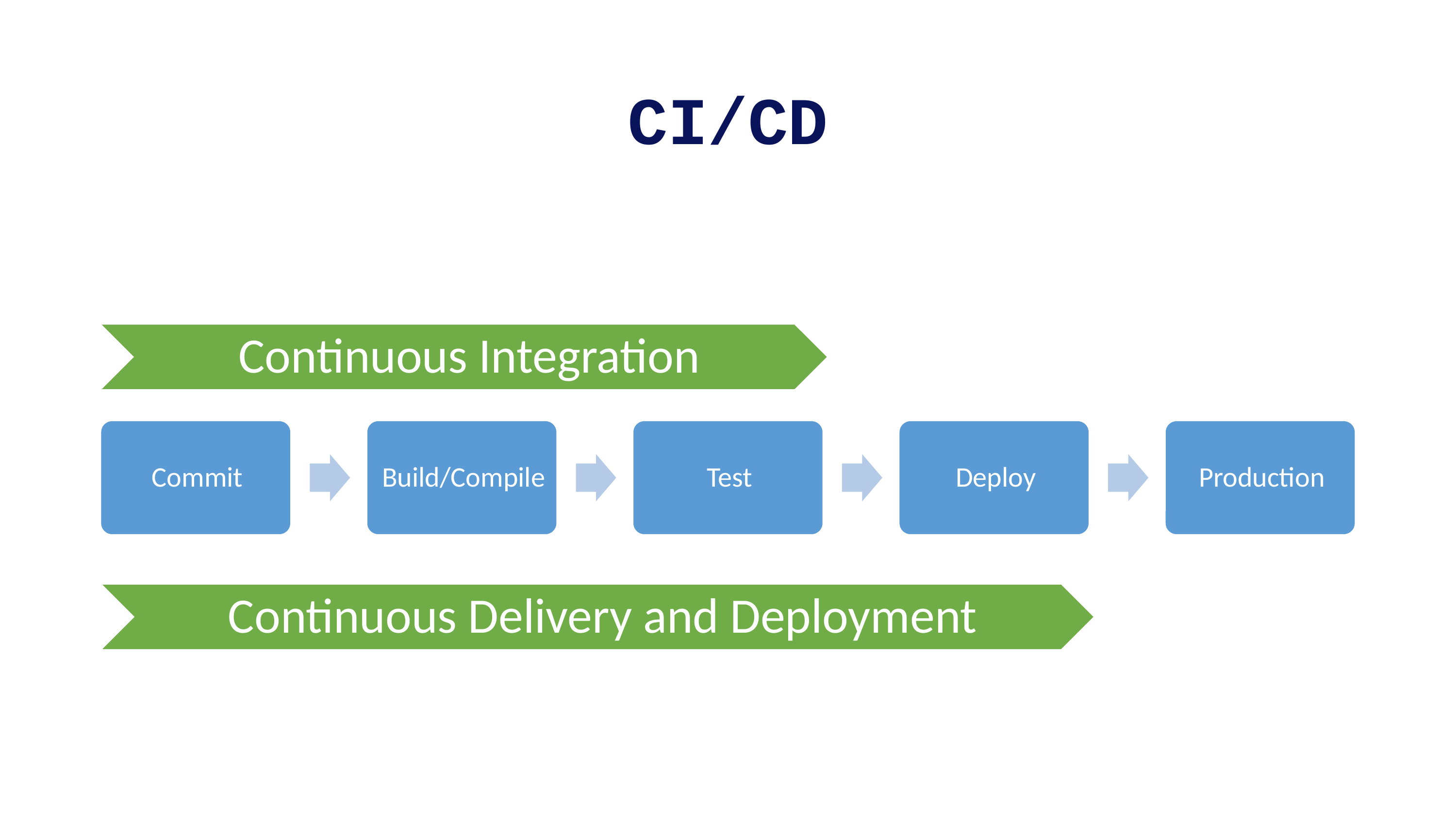

# CI/CD
Commit

Build/Compile

Test

Deploy

Production
Continuous Integration
Continuous Delivery and Deployment